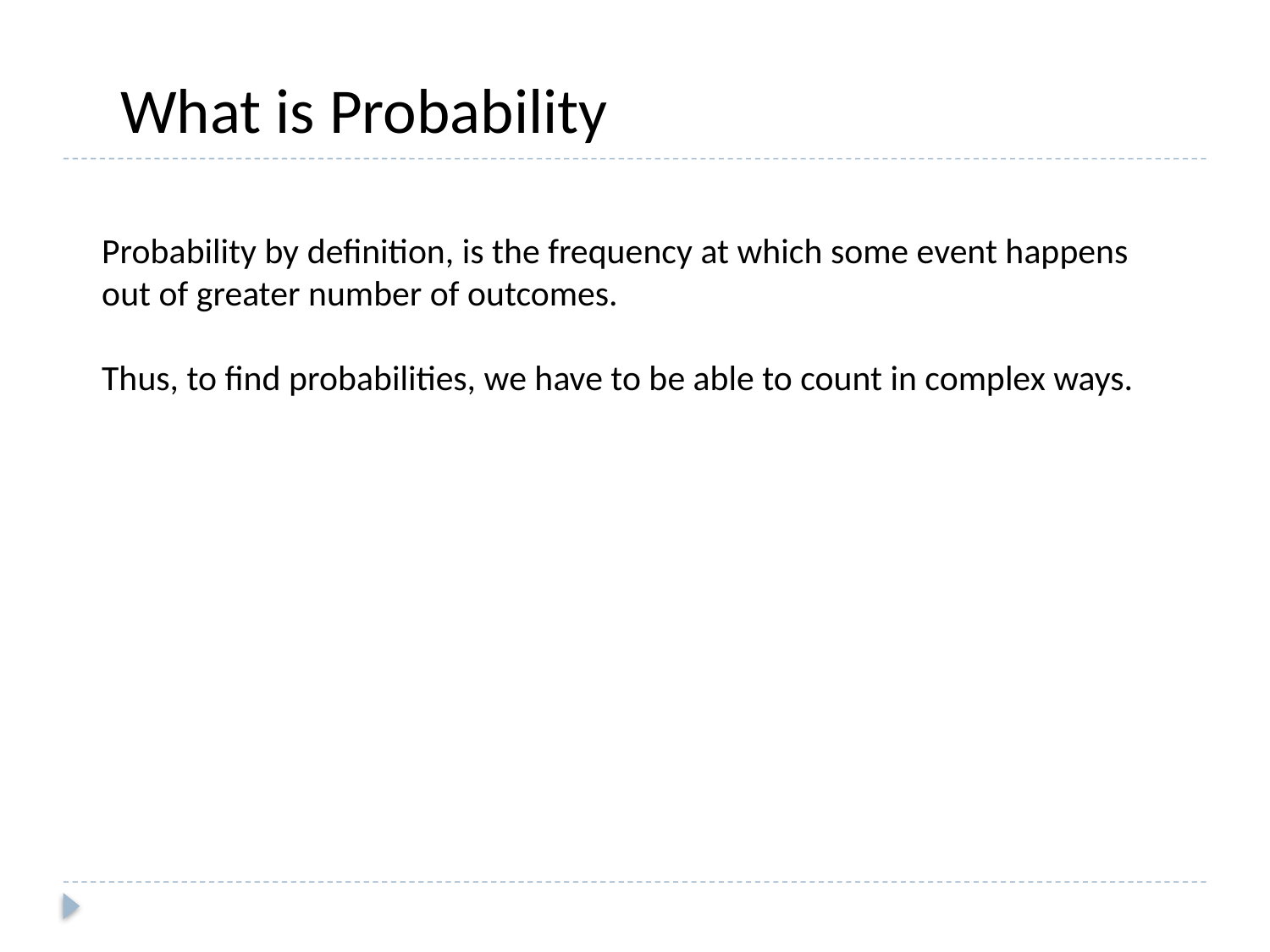

What is Probability
Probability by definition, is the frequency at which some event happens
out of greater number of outcomes.

Thus, to find probabilities, we have to be able to count in complex ways.